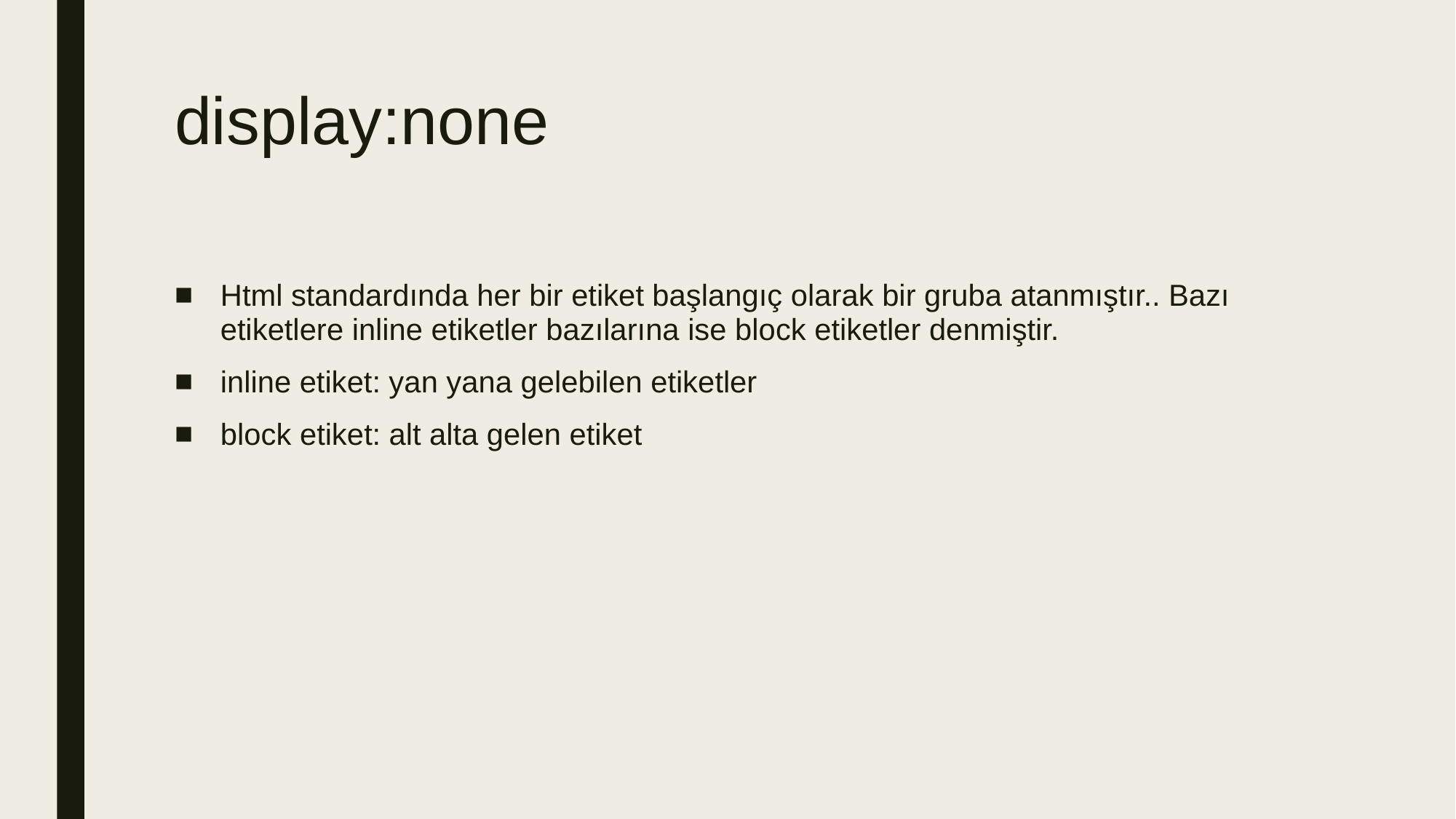

# display:none
Html standardında her bir etiket başlangıç olarak bir gruba atanmıştır.. Bazı etiketlere inline etiketler bazılarına ise block etiketler denmiştir.
inline etiket: yan yana gelebilen etiketler
block etiket: alt alta gelen etiket